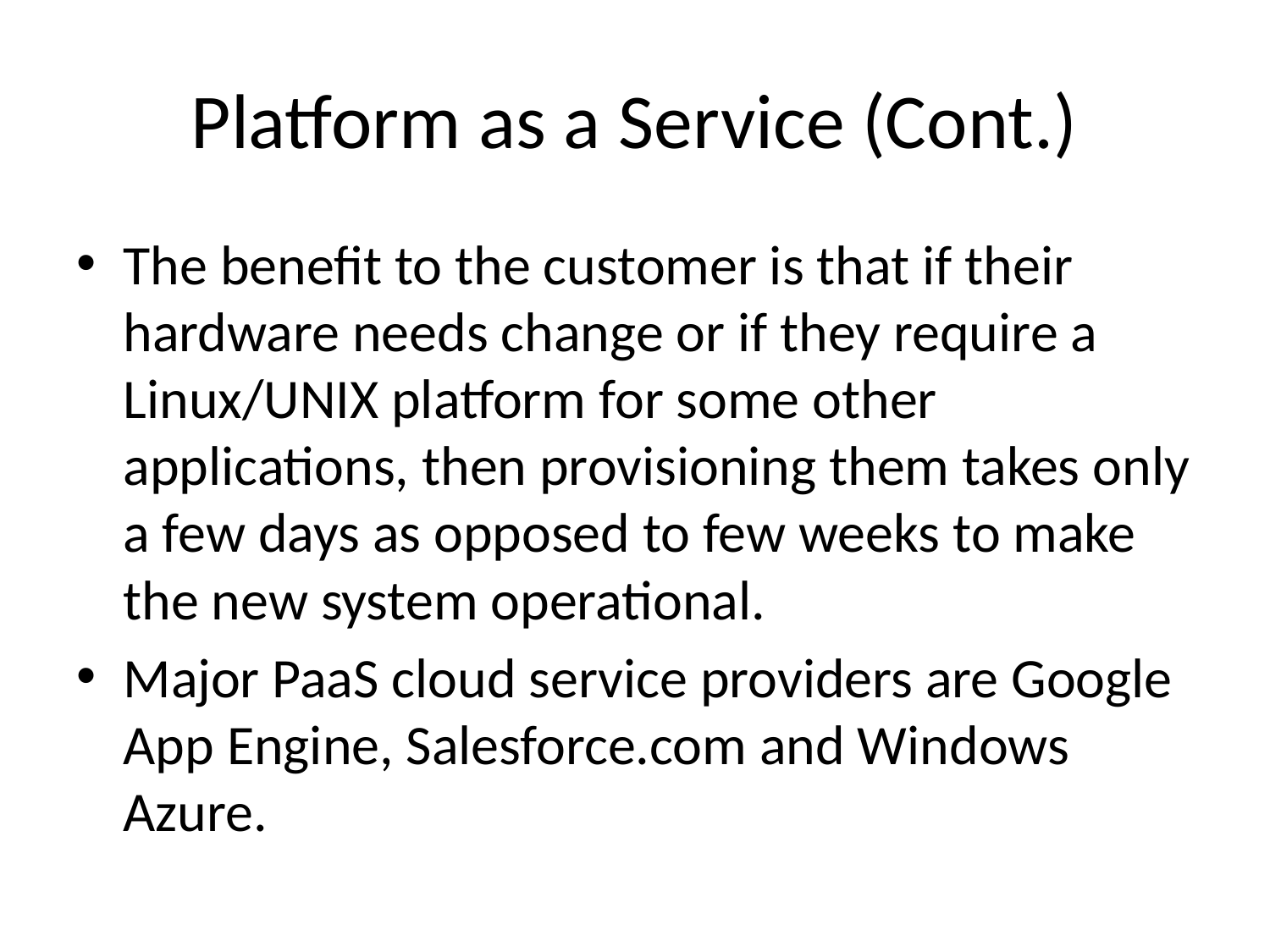

# Platform as a Service (Cont.)
The benefit to the customer is that if their hardware needs change or if they require a Linux/UNIX platform for some other applications, then provisioning them takes only a few days as opposed to few weeks to make the new system operational.
Major PaaS cloud service providers are Google App Engine, Salesforce.com and Windows Azure.